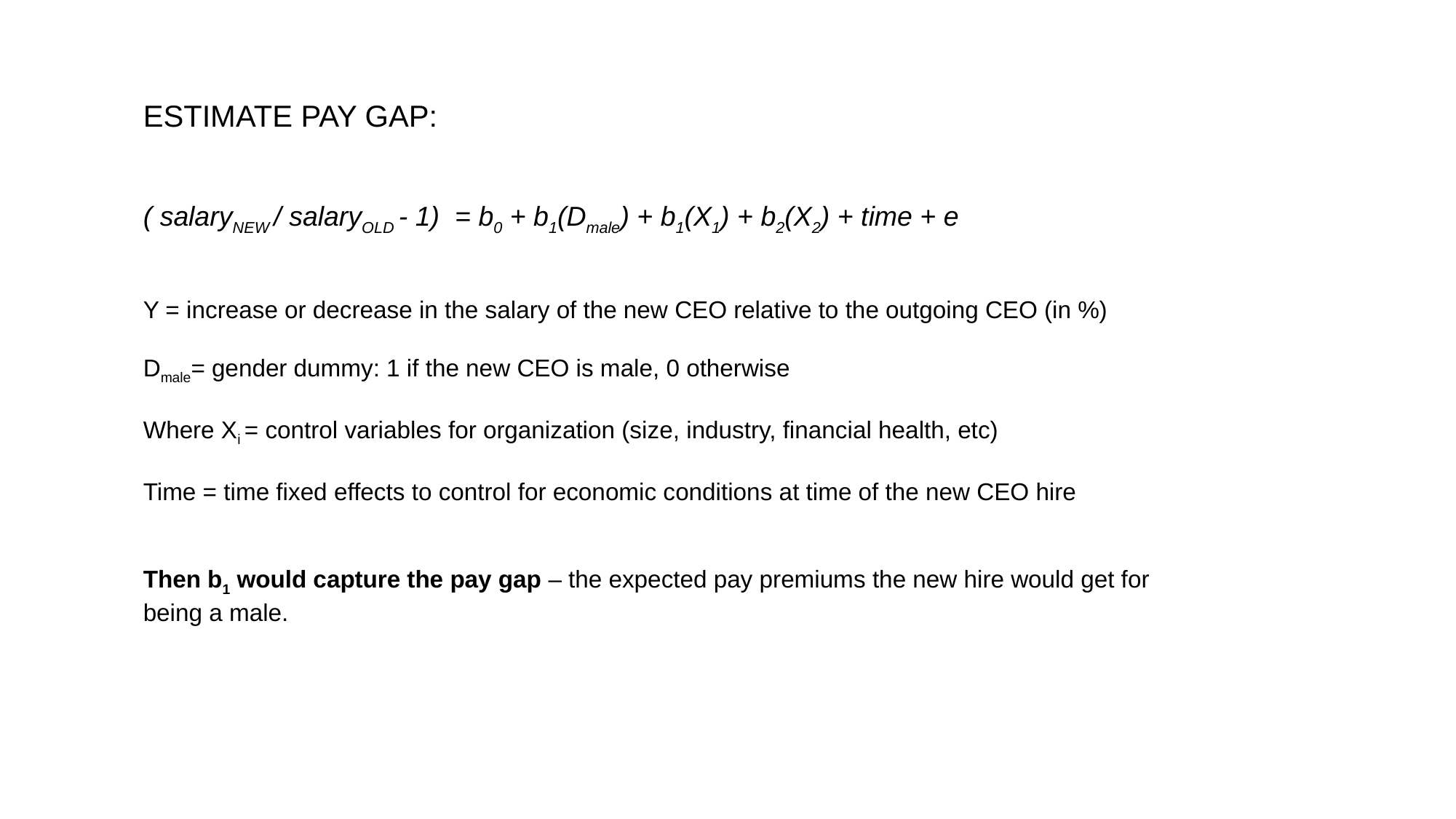

ESTIMATE PAY GAP:

( salaryNEW / salaryOLD - 1)  = b0 + b1(Dmale) + b1(X1) + b2(X2) + time + e

Y = increase or decrease in the salary of the new CEO relative to the outgoing CEO (in %)
Dmale= gender dummy: 1 if the new CEO is male, 0 otherwise
Where Xi = control variables for organization (size, industry, financial health, etc)
Time = time fixed effects to control for economic conditions at time of the new CEO hire

Then b1 would capture the pay gap – the expected pay premiums the new hire would get for being a male.